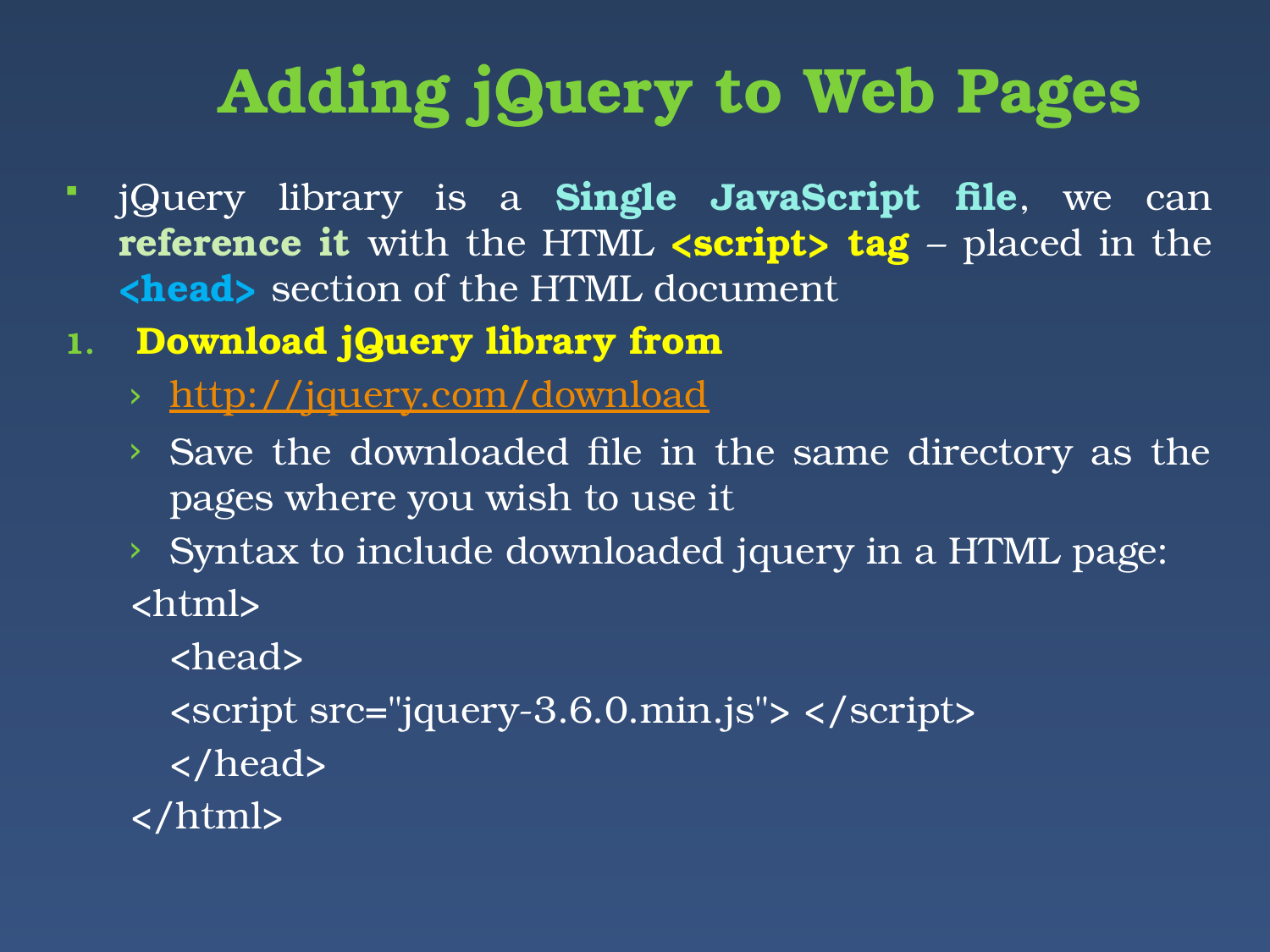

# Adding jQuery to Web Pages
jQuery library is a Single JavaScript file, we can reference it with the HTML <script> tag – placed in the <head> section of the HTML document
Download jQuery library from
http://jquery.com/download
Save the downloaded file in the same directory as the pages where you wish to use it
Syntax to include downloaded jquery in a HTML page:
<html>
	<head>
			<script src="jquery-3.6.0.min.js"> </script>
	</head>
</html>